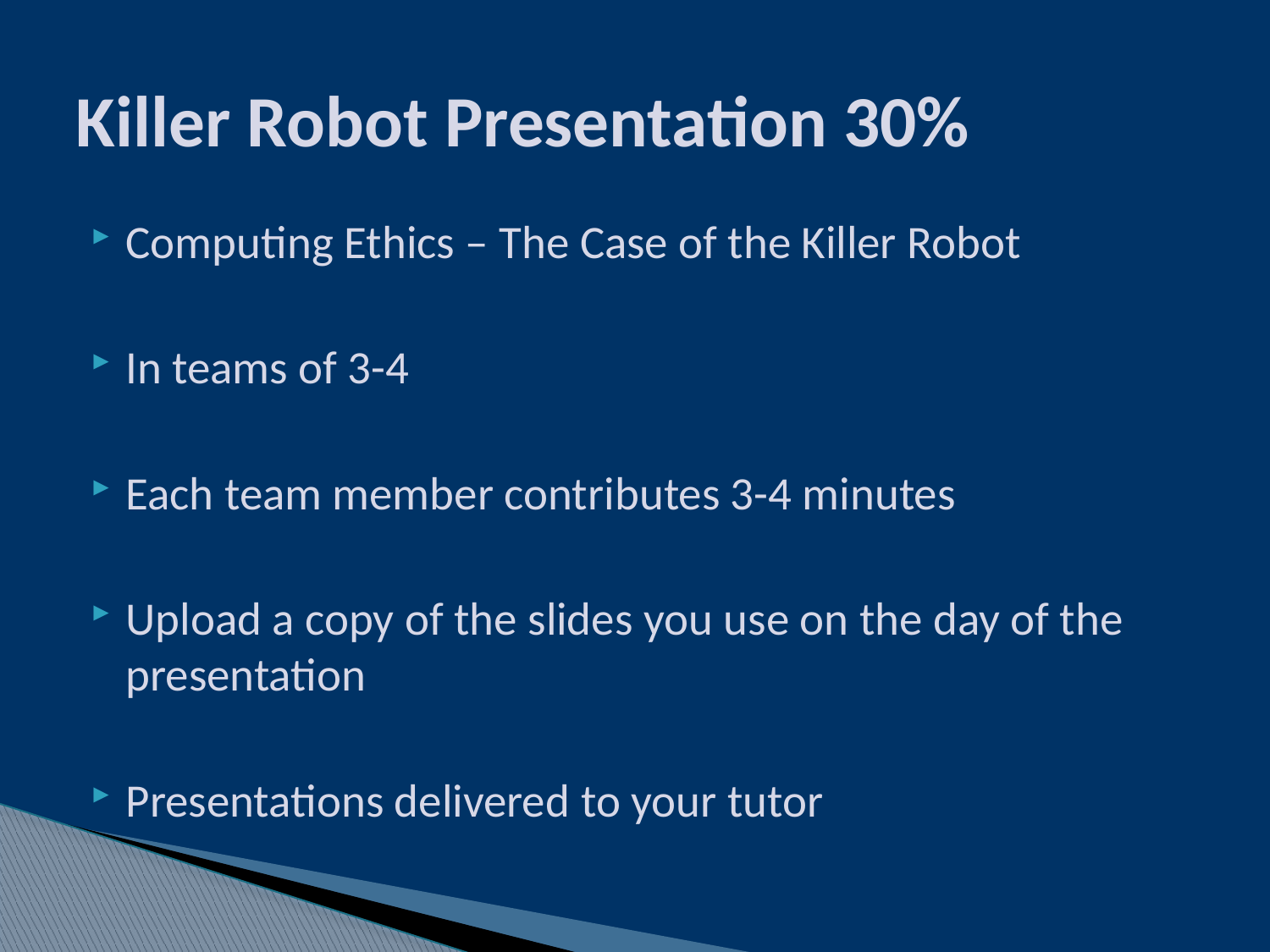

# Killer Robot Presentation 30%
Computing Ethics – The Case of the Killer Robot

In teams of 3-4

Each team member contributes 3-4 minutes

Upload a copy of the slides you use on the day of the presentation

Presentations delivered to your tutor